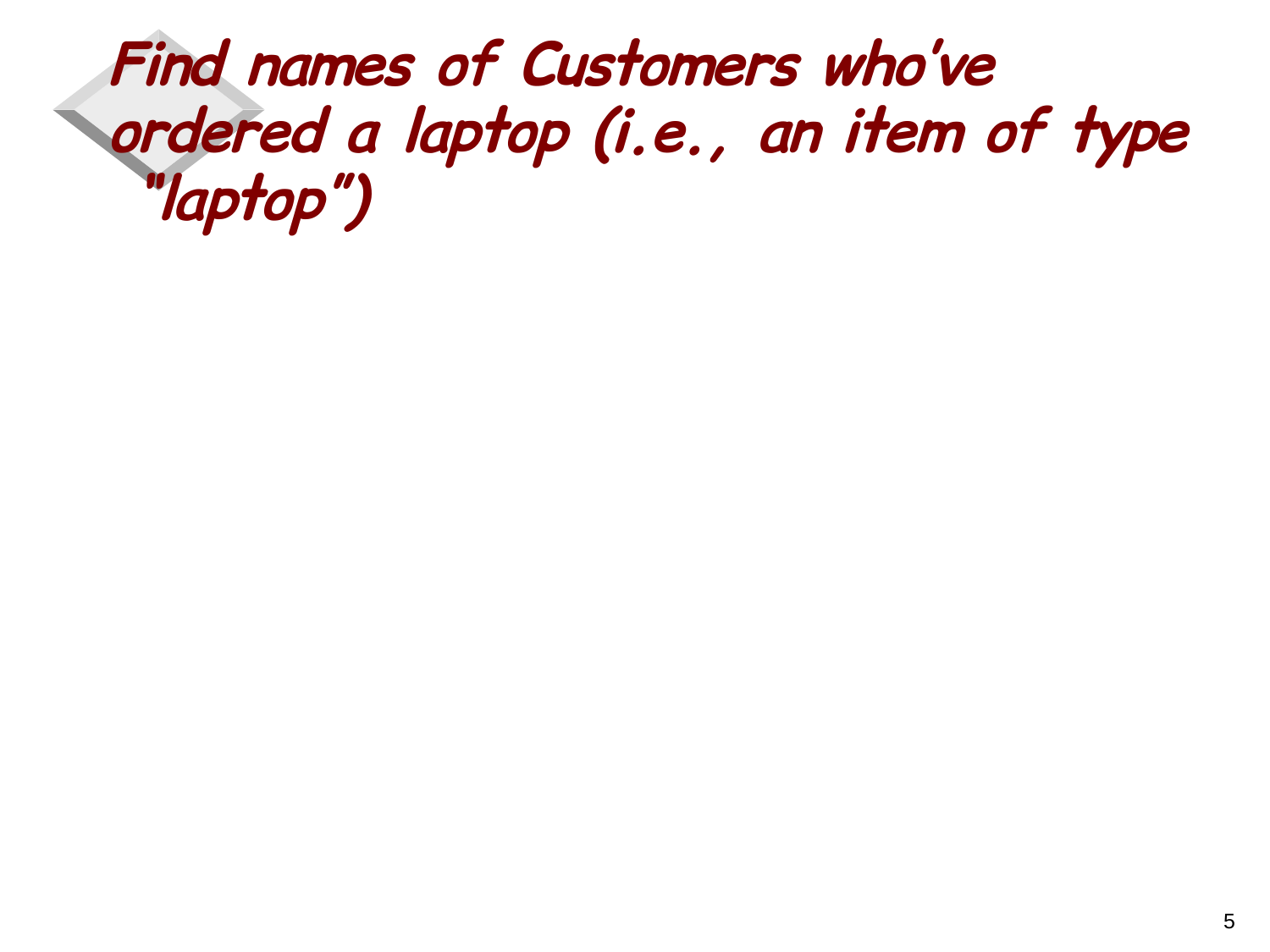

# Find names of Customers who’ve  ordered a laptop (i.e., an item of type  “laptop”)
5